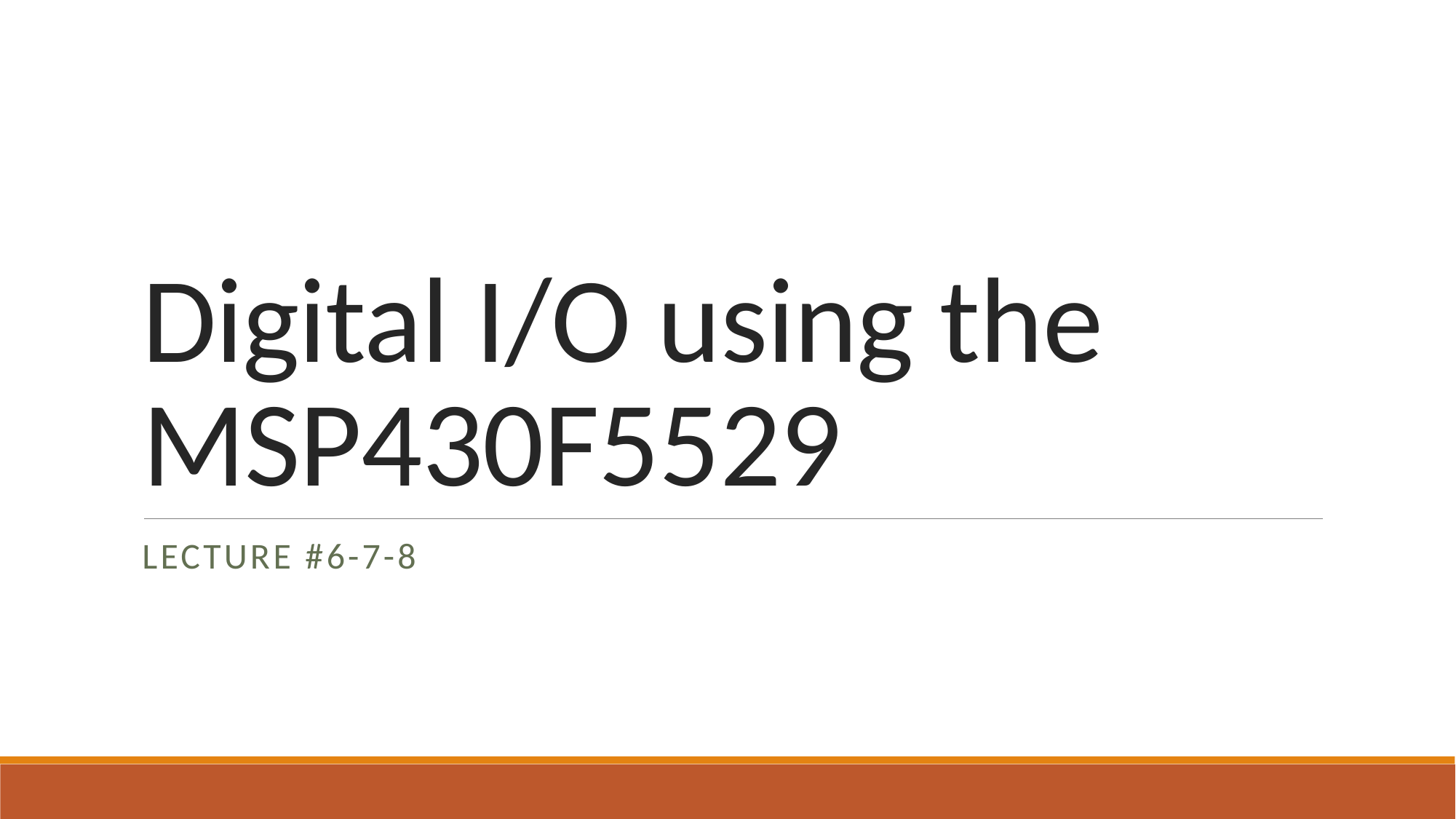

# Digital I/O using the MSP430F5529
Lecture #6-7-8